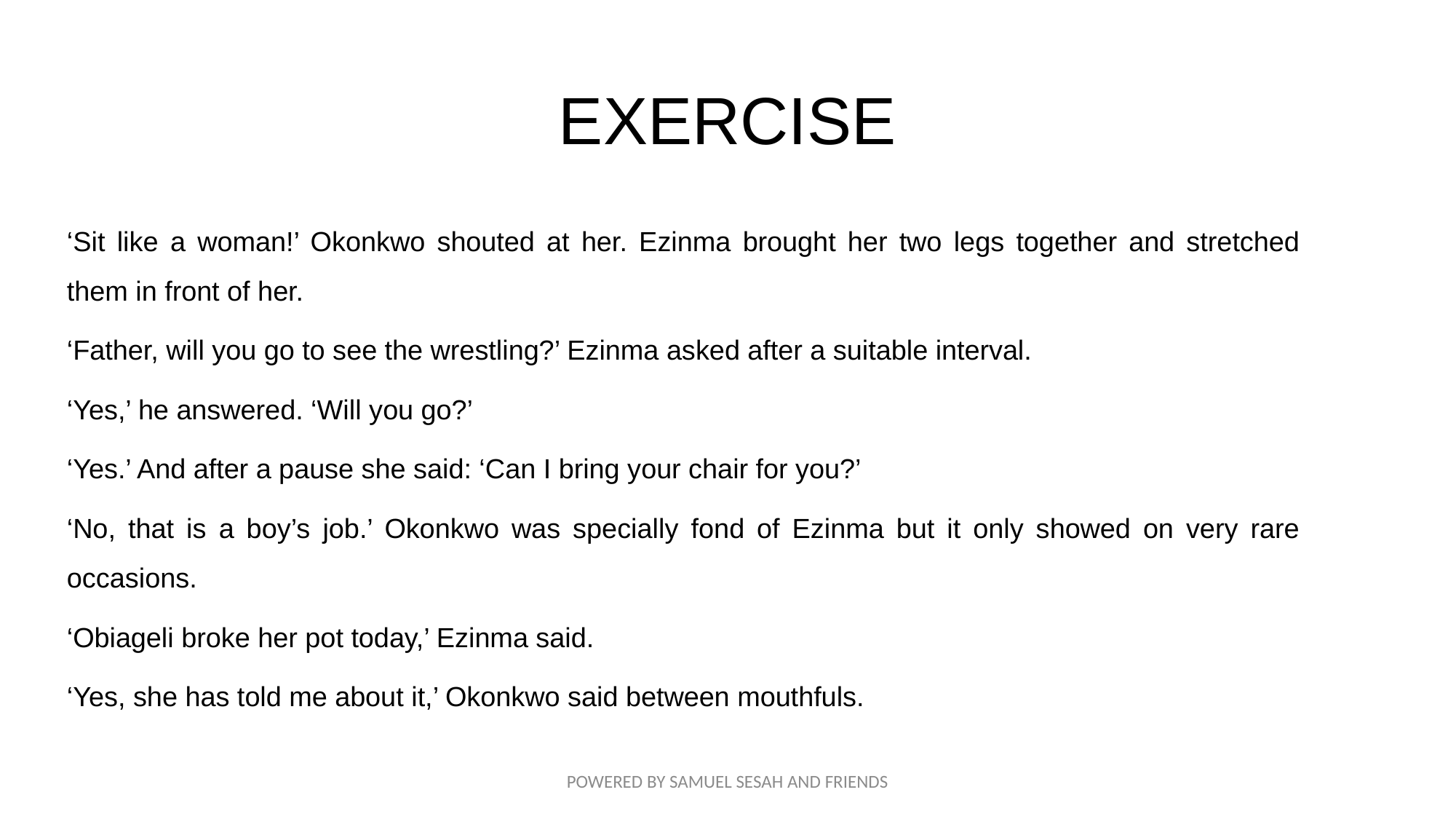

# EXERCISE
‘Sit like a woman!’ Okonkwo shouted at her. Ezinma brought her two legs together and stretched them in front of her.
‘Father, will you go to see the wrestling?’ Ezinma asked after a suitable interval.
‘Yes,’ he answered. ‘Will you go?’
‘Yes.’ And after a pause she said: ‘Can I bring your chair for you?’
‘No, that is a boy’s job.’ Okonkwo was specially fond of Ezinma but it only showed on very rare occasions.
‘Obiageli broke her pot today,’ Ezinma said.
‘Yes, she has told me about it,’ Okonkwo said between mouthfuls.
POWERED BY SAMUEL SESAH AND FRIENDS